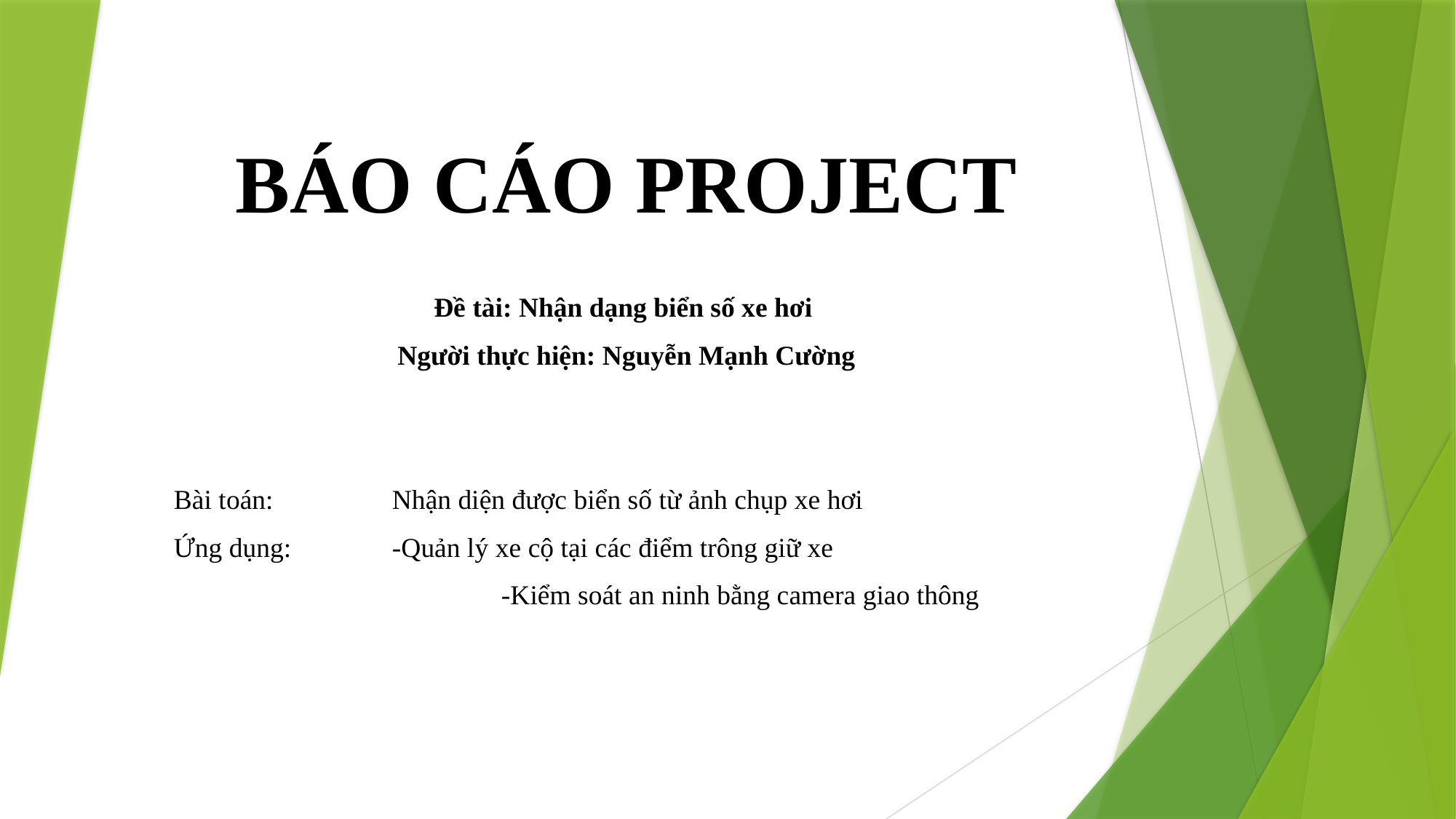

# BÁO CÁO PROJECT
Đề tài: Nhận dạng biển số xe hơi
Người thực hiện: Nguyễn Mạnh Cường

Bài toán: 		Nhận diện được biển số từ ảnh chụp xe hơi
Ứng dụng:	-Quản lý xe cộ tại các điểm trông giữ xe
			-Kiểm soát an ninh bằng camera giao thông